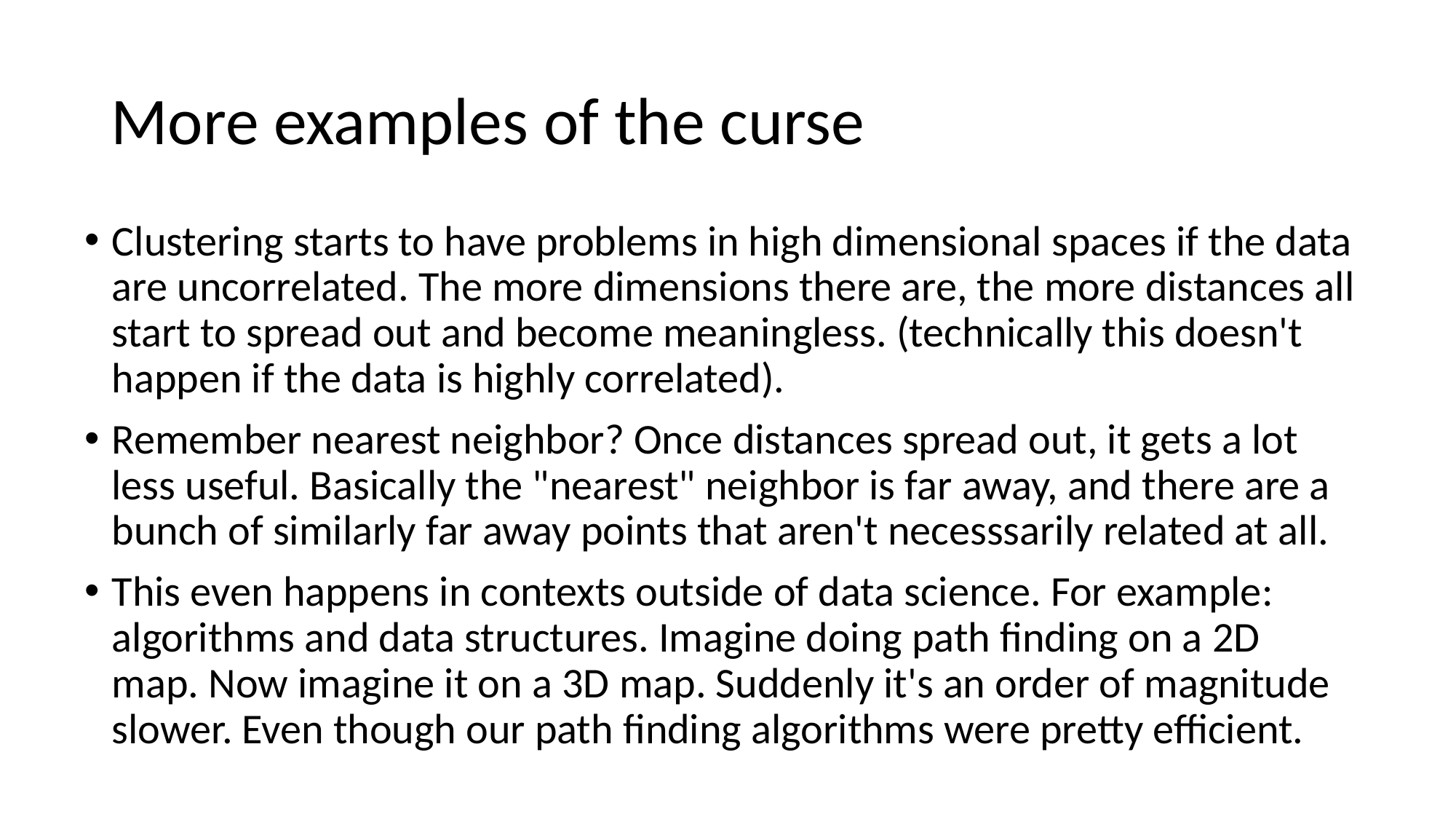

# More examples of the curse
Clustering starts to have problems in high dimensional spaces if the data are uncorrelated. The more dimensions there are, the more distances all start to spread out and become meaningless. (technically this doesn't happen if the data is highly correlated).
Remember nearest neighbor? Once distances spread out, it gets a lot less useful. Basically the "nearest" neighbor is far away, and there are a bunch of similarly far away points that aren't necesssarily related at all.
This even happens in contexts outside of data science. For example: algorithms and data structures. Imagine doing path finding on a 2D map. Now imagine it on a 3D map. Suddenly it's an order of magnitude slower. Even though our path finding algorithms were pretty efficient.